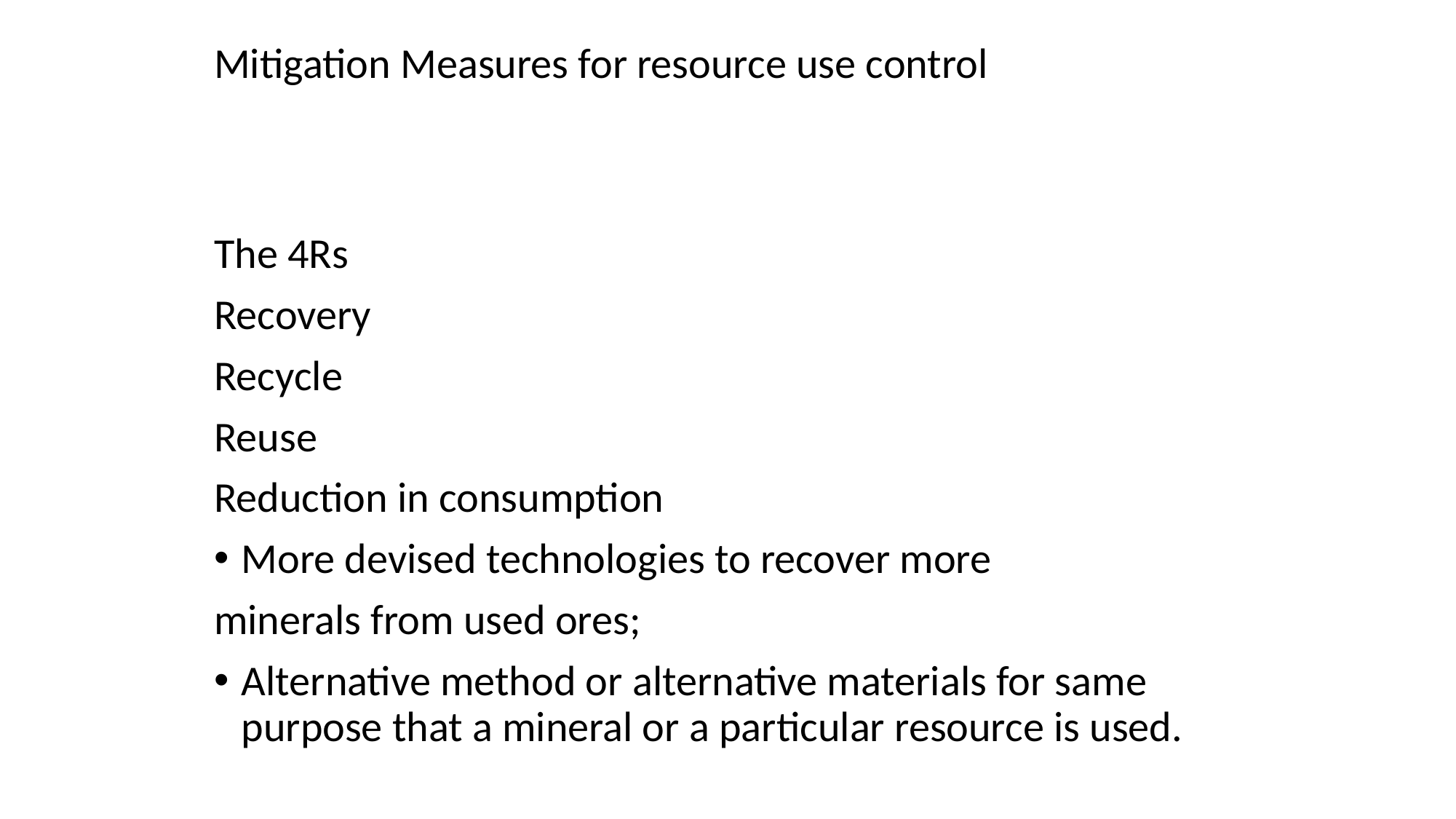

# Mitigation Measures for resource use control

The 4Rs
Recovery
Recycle
Reuse
Reduction in consumption
More devised technologies to recover more
minerals from used ores;
Alternative method or alternative materials for same purpose that a mineral or a particular resource is used.